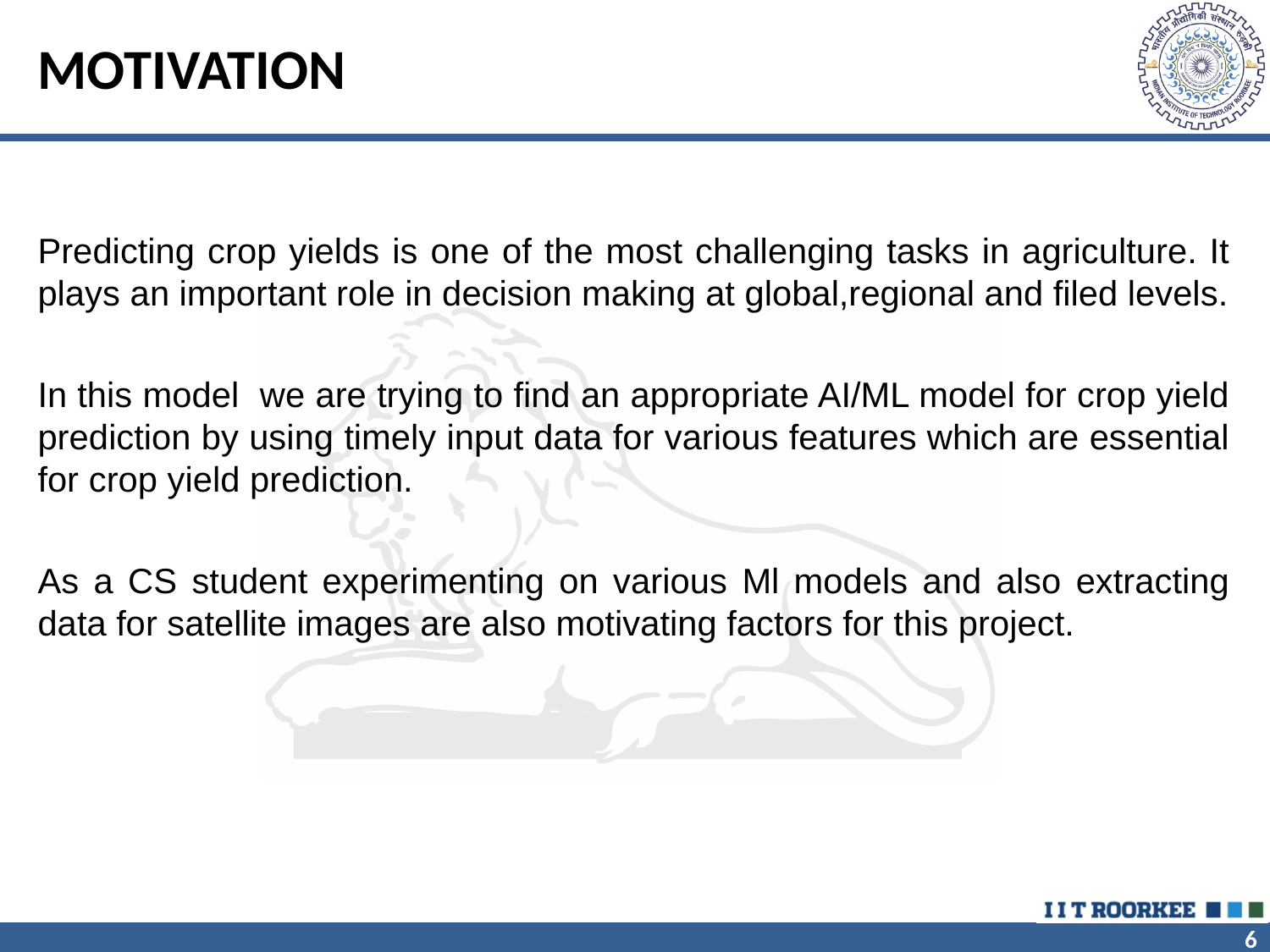

# MOTIVATION

Predicting crop yields is one of the most challenging tasks in agriculture. It plays an important role in decision making at global,regional and filed levels.

In this model  we are trying to find an appropriate AI/ML model for crop yield prediction by using timely input data for various features which are essential for crop yield prediction.

As a CS student experimenting on various Ml models and also extracting data for satellite images are also motivating factors for this project.